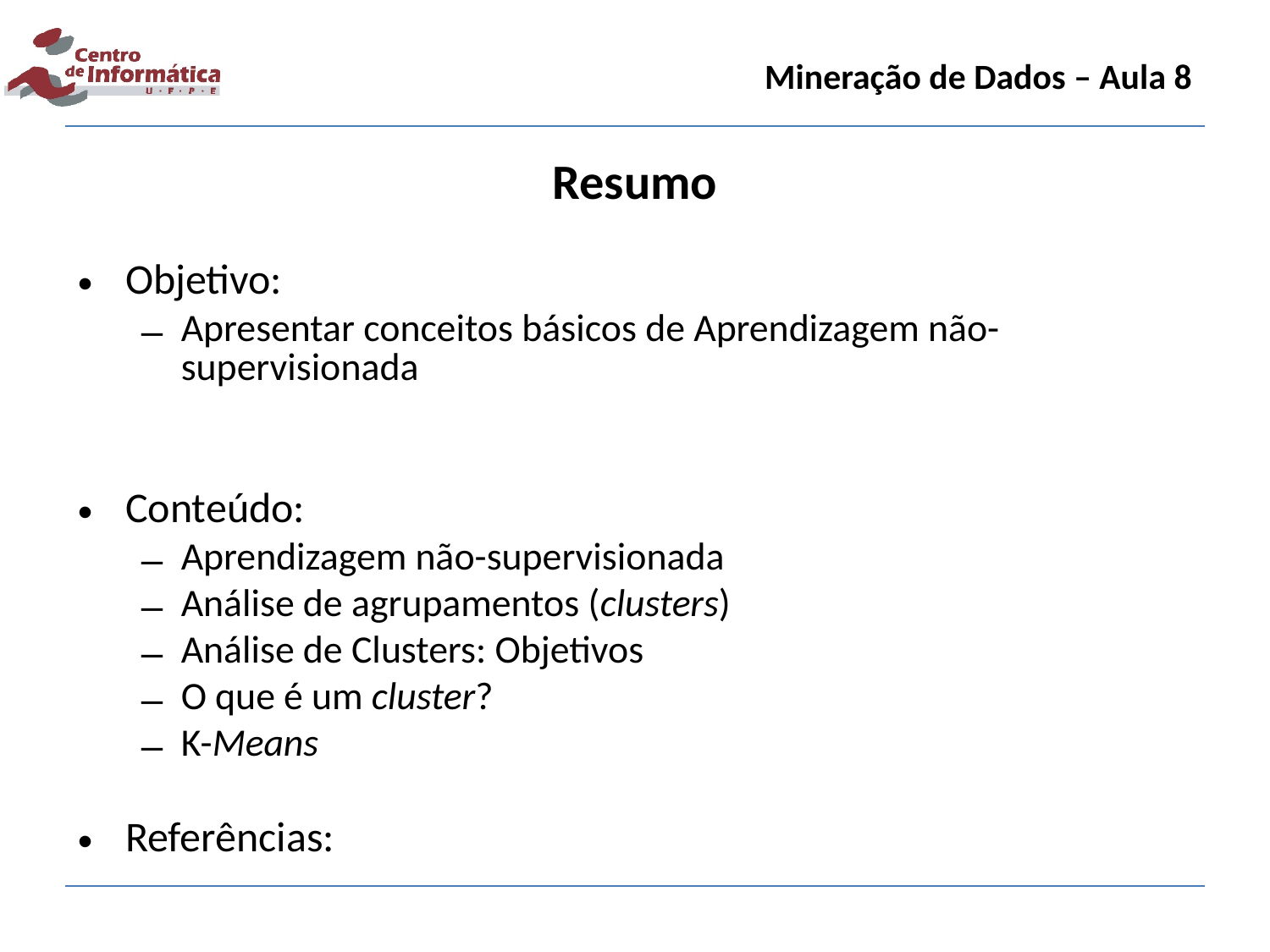

Mineração de Dados – Aula 8

Resumo
Objetivo:
Apresentar conceitos básicos de Aprendizagem não-supervisionada

Conteúdo:
Aprendizagem não-supervisionada
Análise de agrupamentos (clusters)
Análise de Clusters: Objetivos
O que é um cluster?
K-Means

Referências: